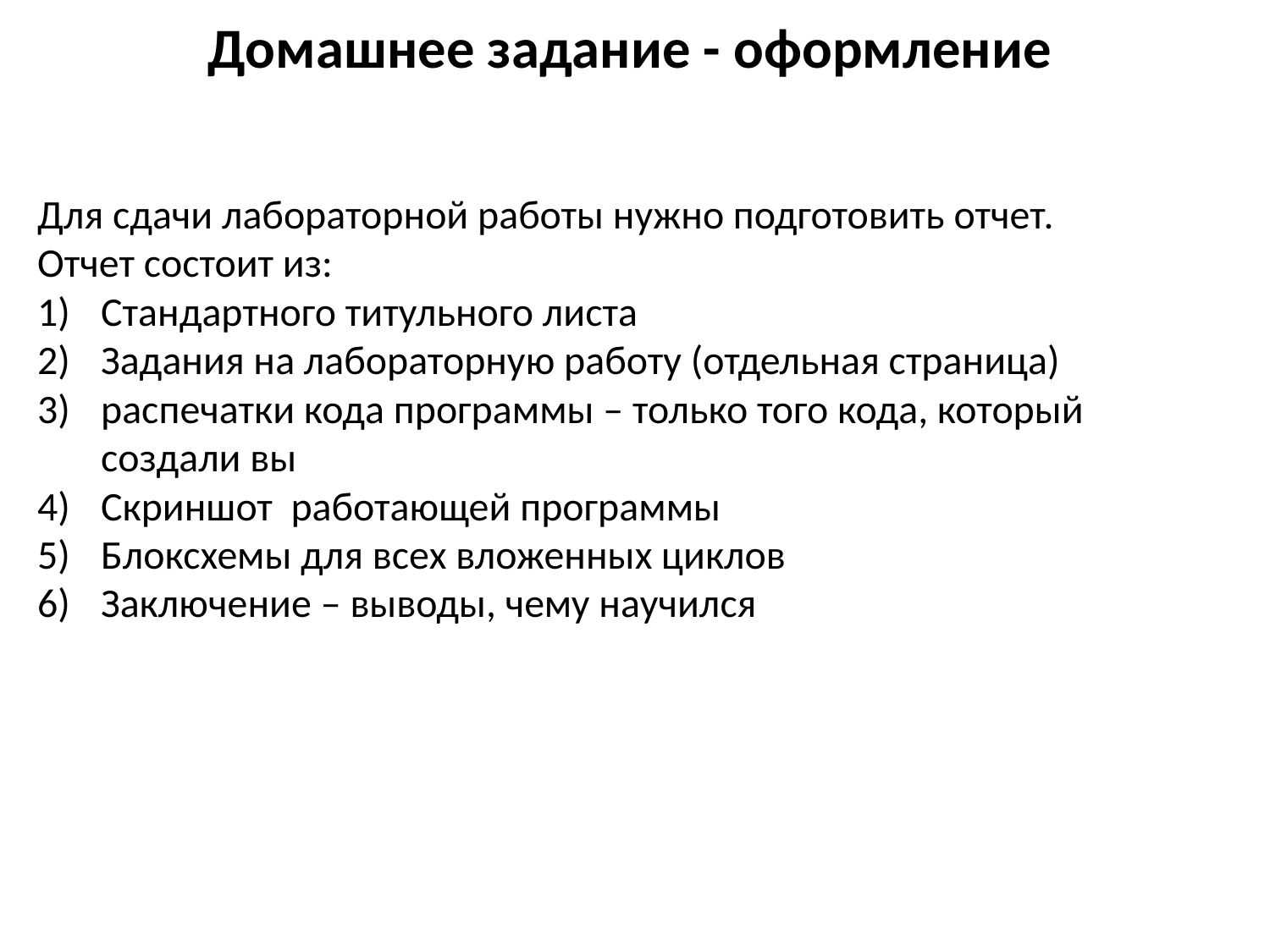

# Домашнее задание - оформление

Для сдачи лабораторной работы нужно подготовить отчет.
Отчет состоит из:
Стандартного титульного листа
Задания на лабораторную работу (отдельная страница)
распечатки кода программы – только того кода, который создали вы
Скриншот  работающей программы
Блоксхемы для всех вложенных циклов
Заключение – выводы, чему научился